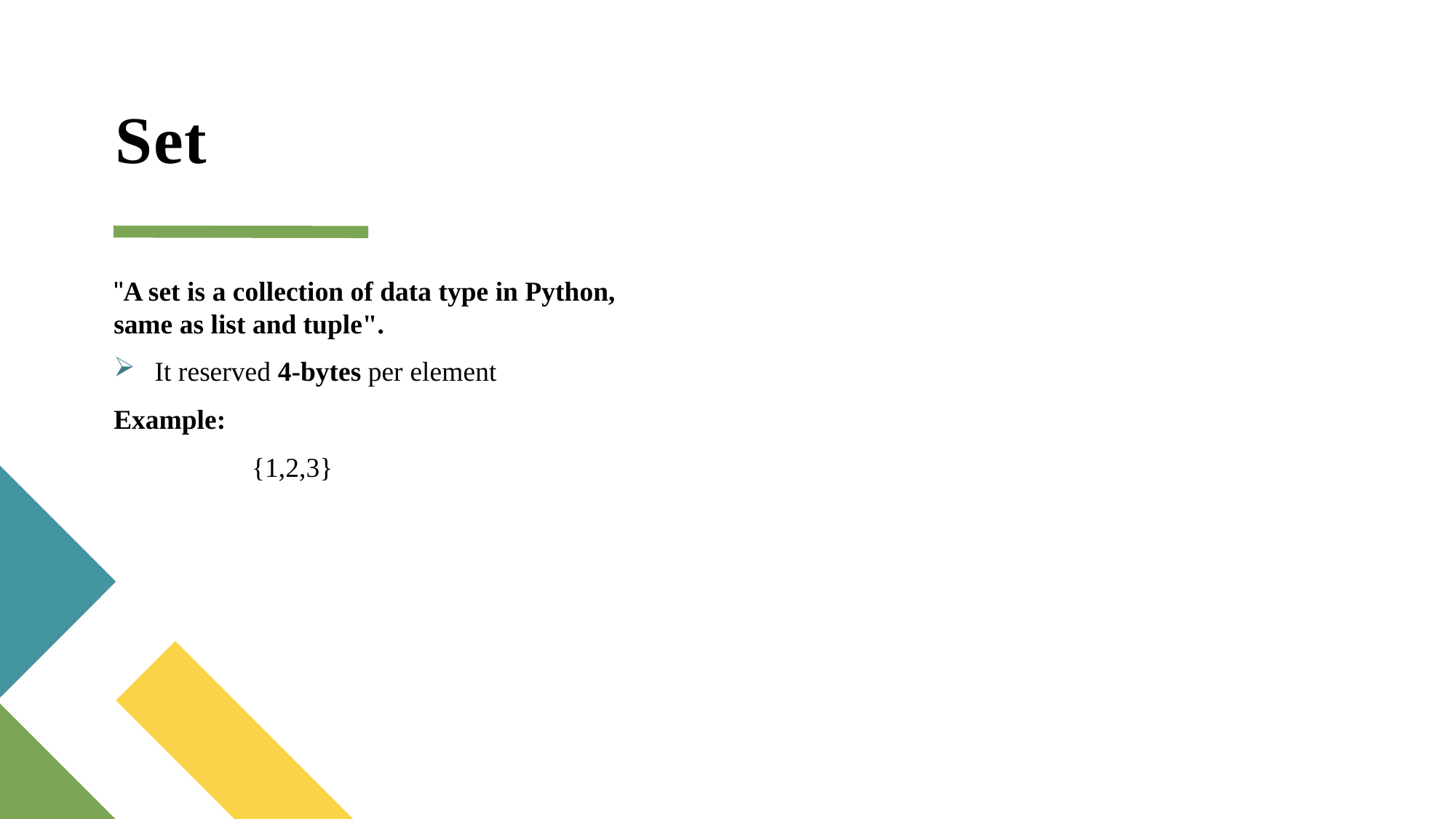

# Set
"A set is a collection of data type in Python, same as list and tuple".
 It reserved 4-bytes per element
Example:
                    {1,2,3}